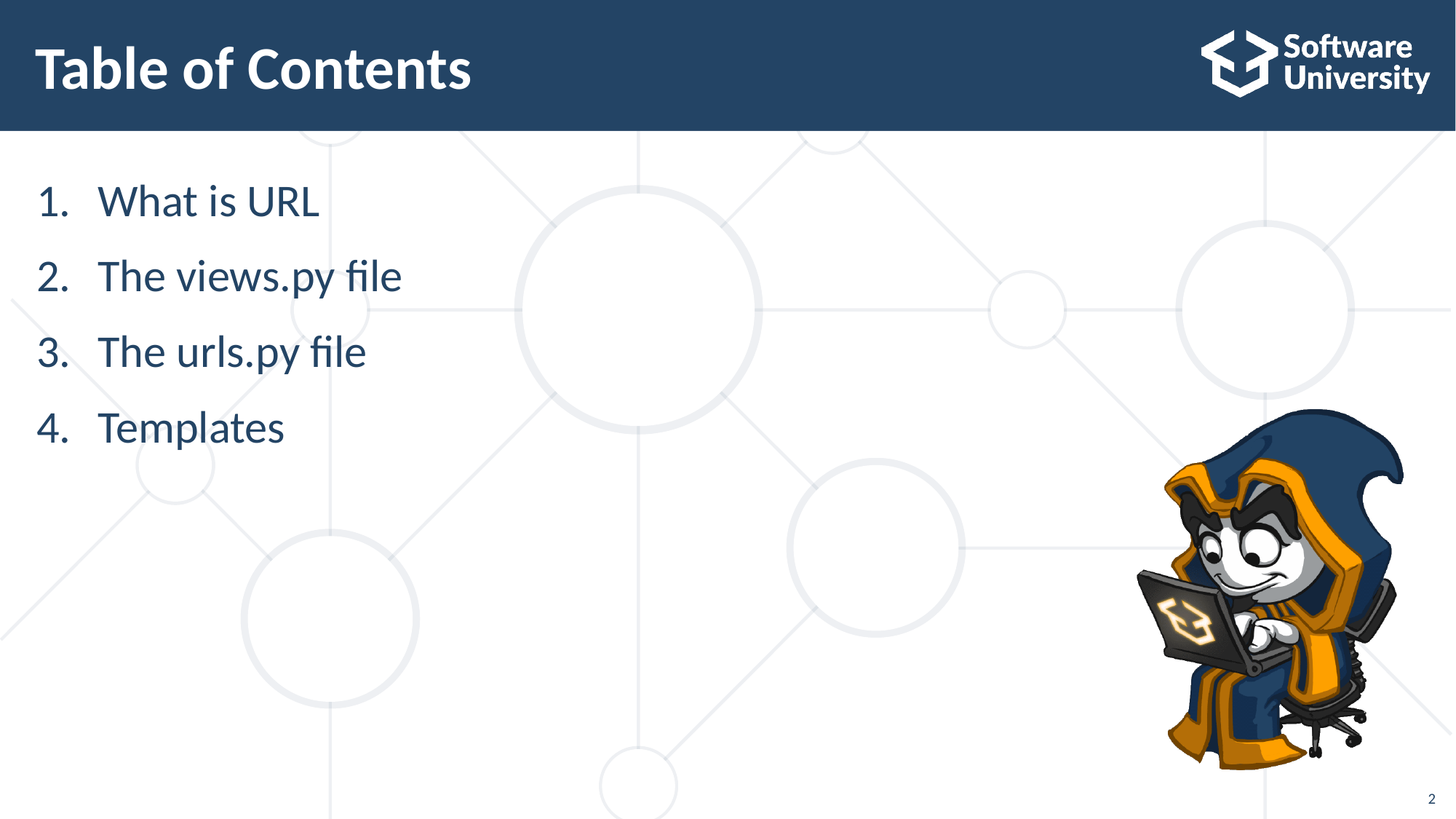

# Table of Contents
What is URL
The views.py file
The urls.py file
Templates
2